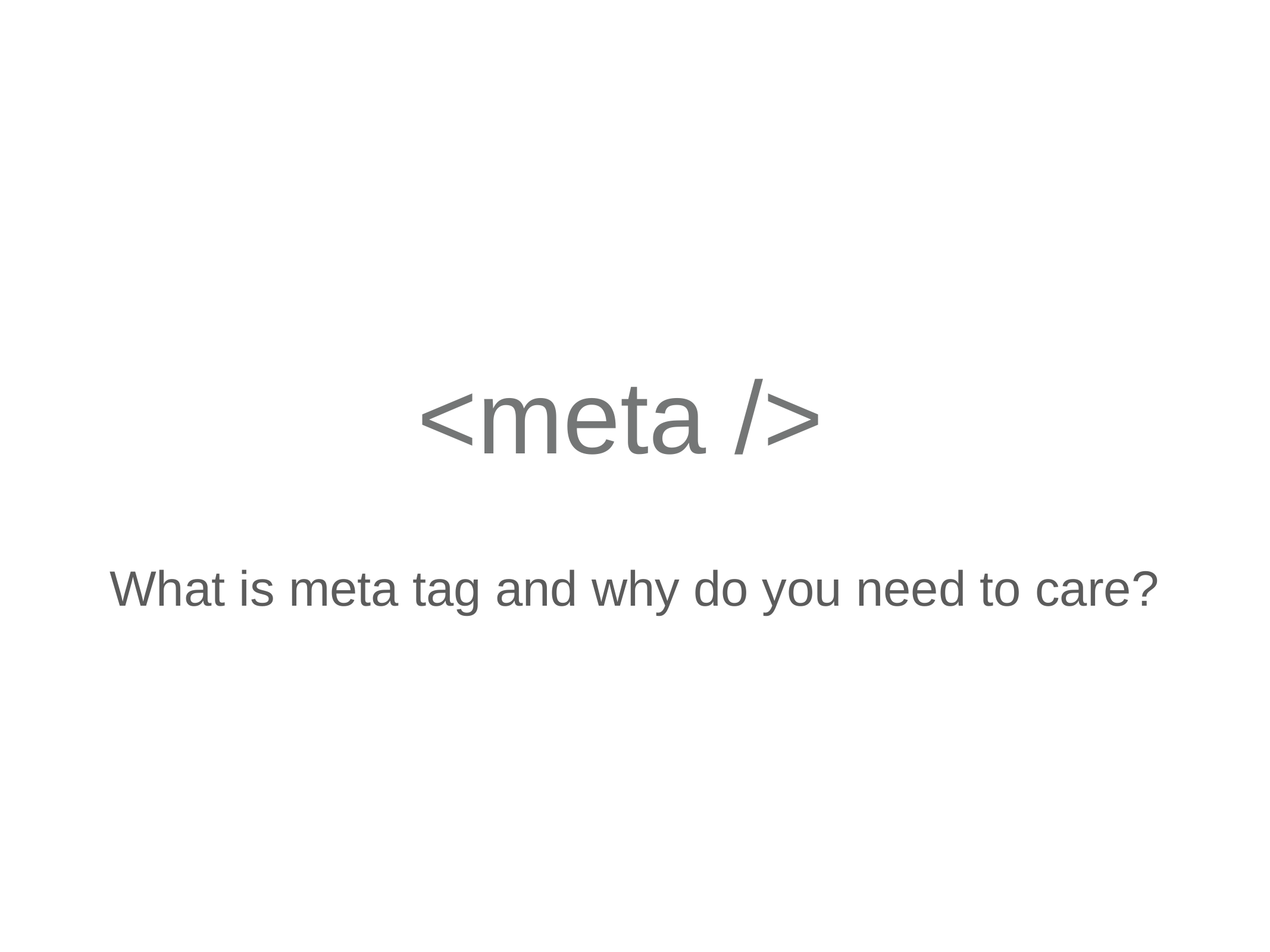

# <meta />

What is meta tag and why do you need to care?